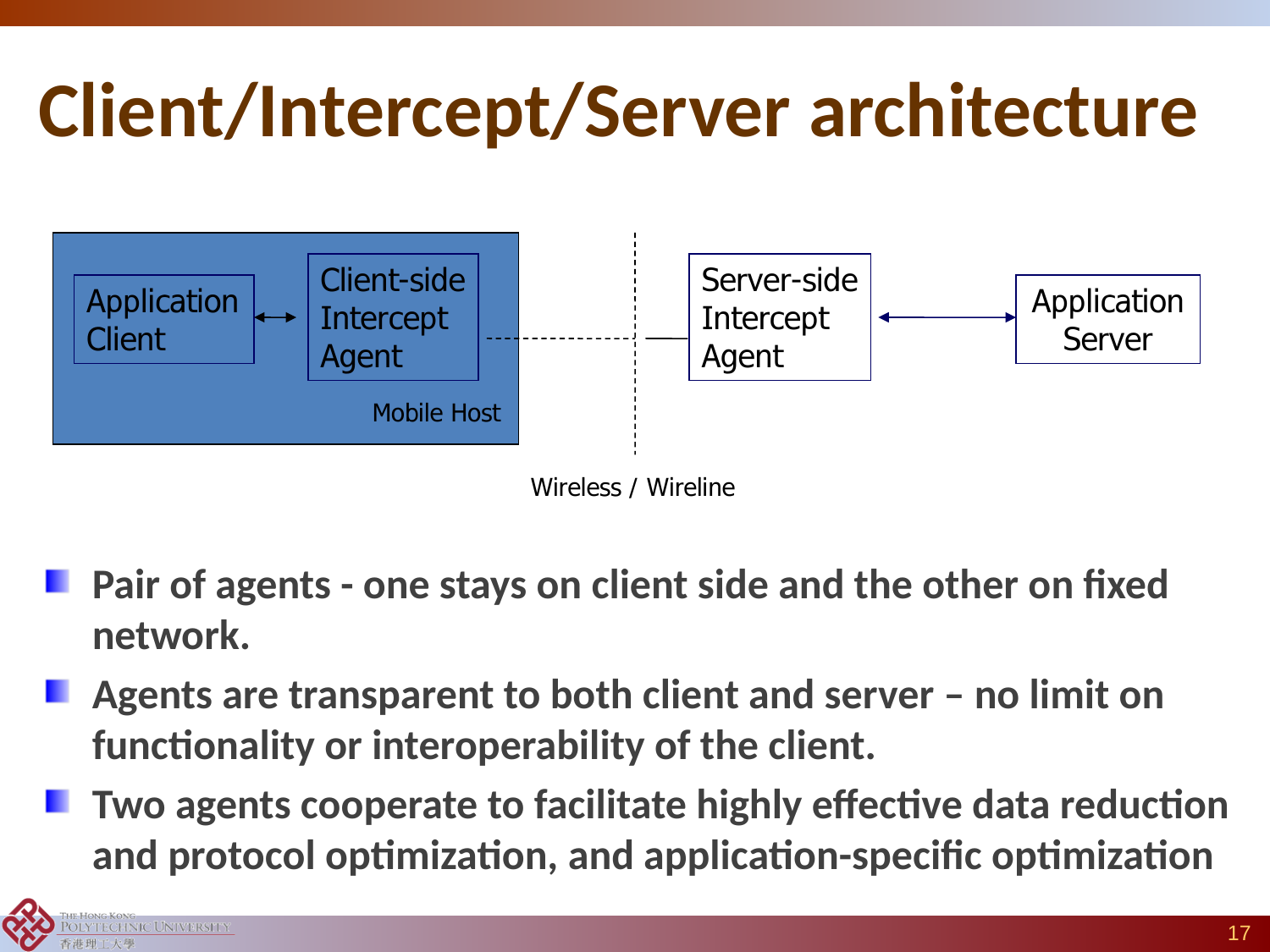

# Client/Intercept/Server architecture

Client-side
Intercept
Agent
Server-side
Intercept
Agent
Application
Client
Application
Server

Mobile Host
Wireless / Wireline
Pair of agents - one stays on client side and the other on fixed network.
Agents are transparent to both client and server – no limit on functionality or interoperability of the client.
Two agents cooperate to facilitate highly effective data reduction and protocol optimization, and application-specific optimization